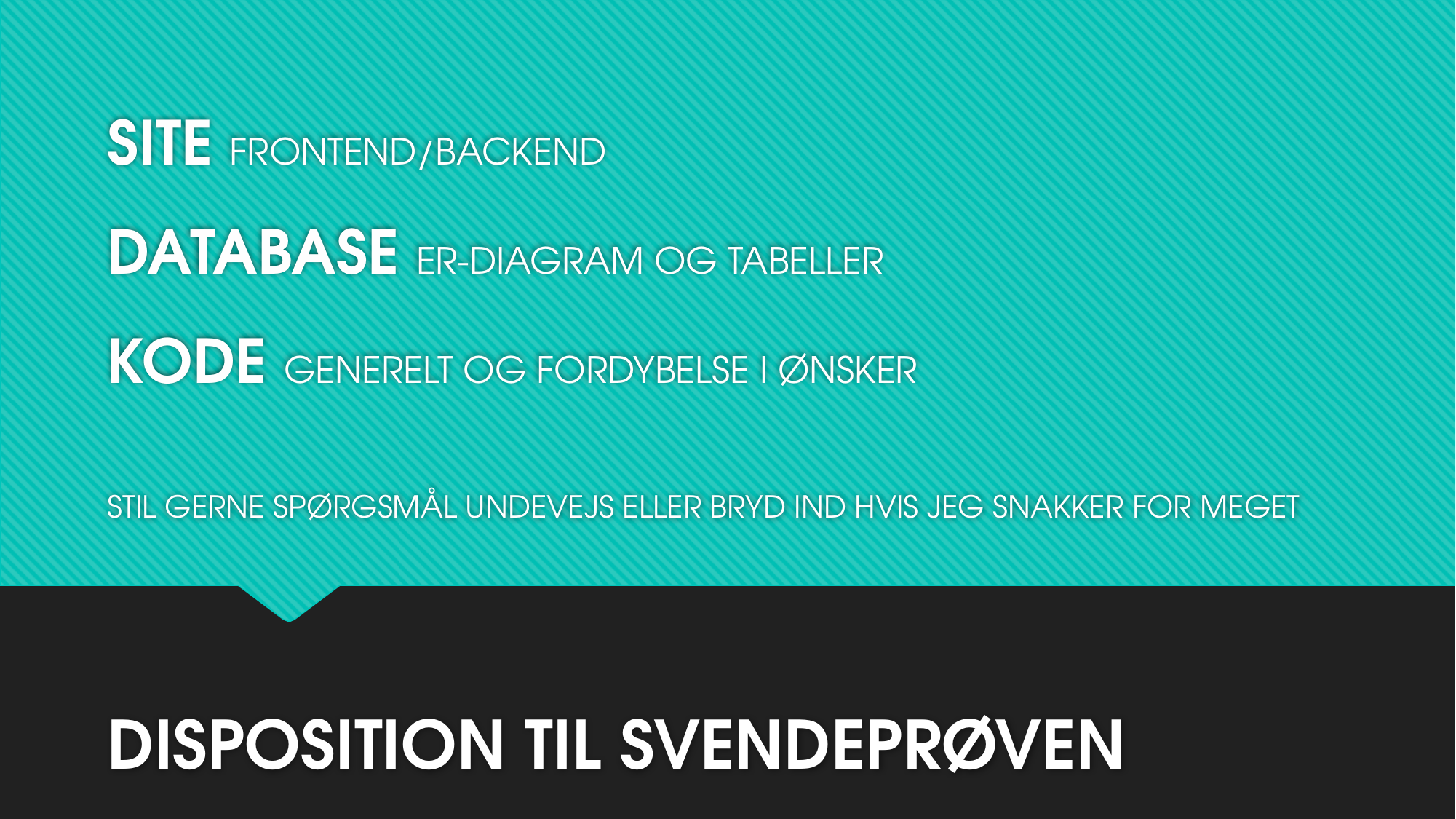

SITE FRONTEND/BACKEND
DATABASE ER-DIAGRAM OG TABELLER
KODE GENERELT OG FORDYBELSE I ØNSKER
STIL GERNE SPØRGSMÅL UNDEVEJS ELLER BRYD IND HVIS JEG SNAKKER FOR MEGET
DISPOSITION TIL SVENDEPRØVEN